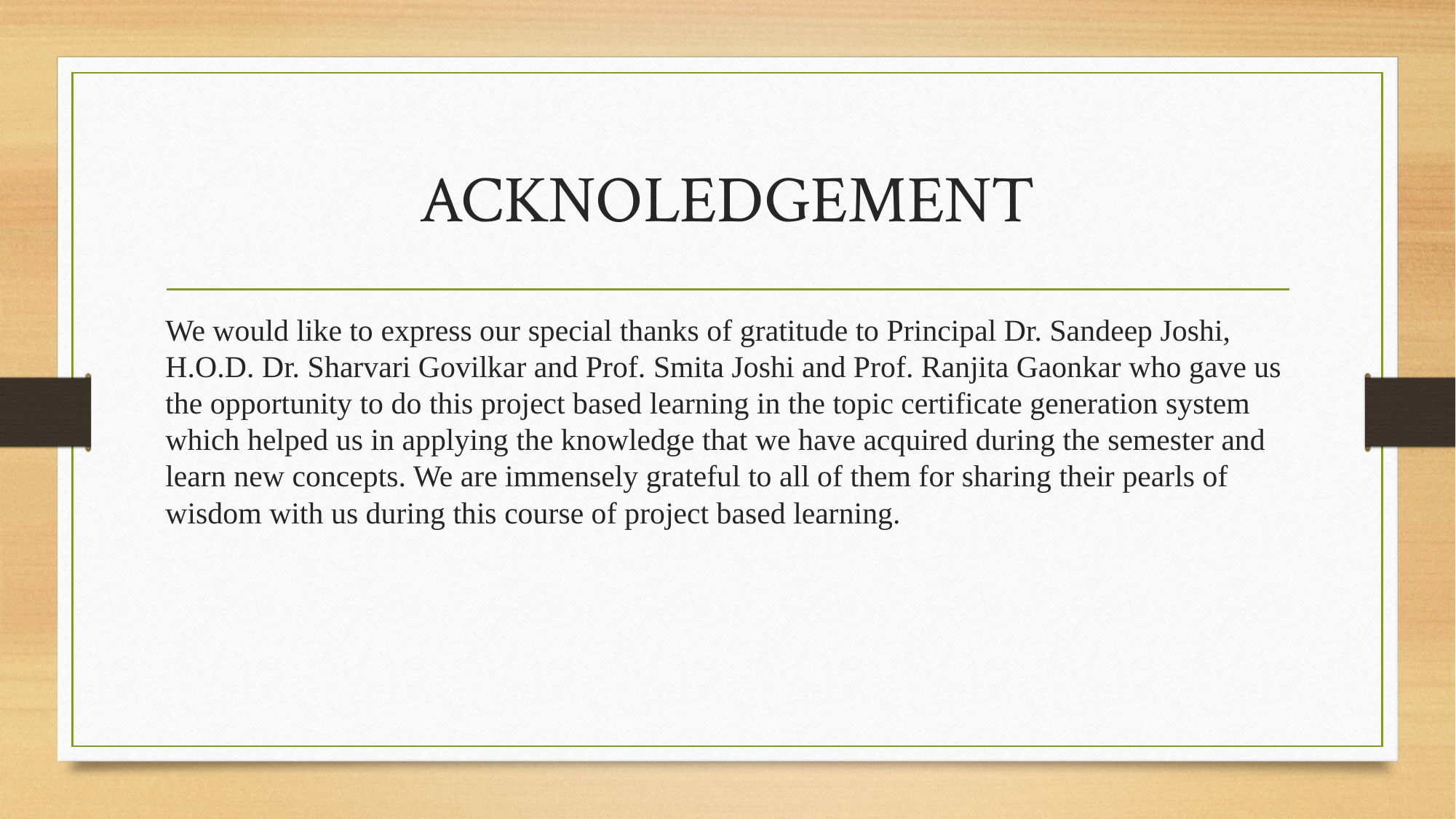

# ACKNOLEDGEMENT
We would like to express our special thanks of gratitude to Principal Dr. Sandeep Joshi, H.O.D. Dr. Sharvari Govilkar and Prof. Smita Joshi and Prof. Ranjita Gaonkar who gave us the opportunity to do this project based learning in the topic certificate generation system which helped us in applying the knowledge that we have acquired during the semester and learn new concepts. We are immensely grateful to all of them for sharing their pearls of wisdom with us during this course of project based learning.